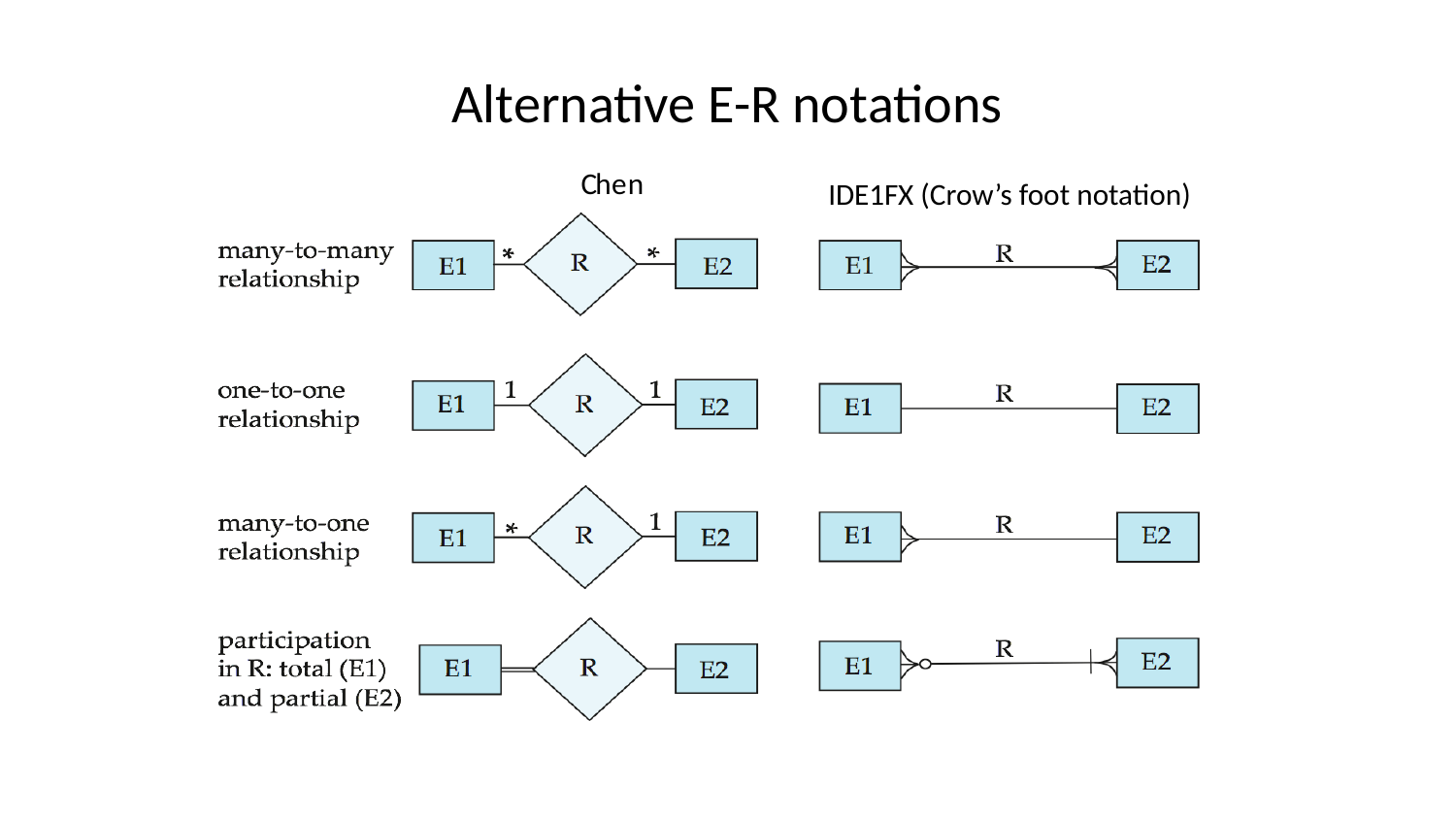

# Alternative E-R notations
Chen

IDE1FX (Crow’s foot notation)
29